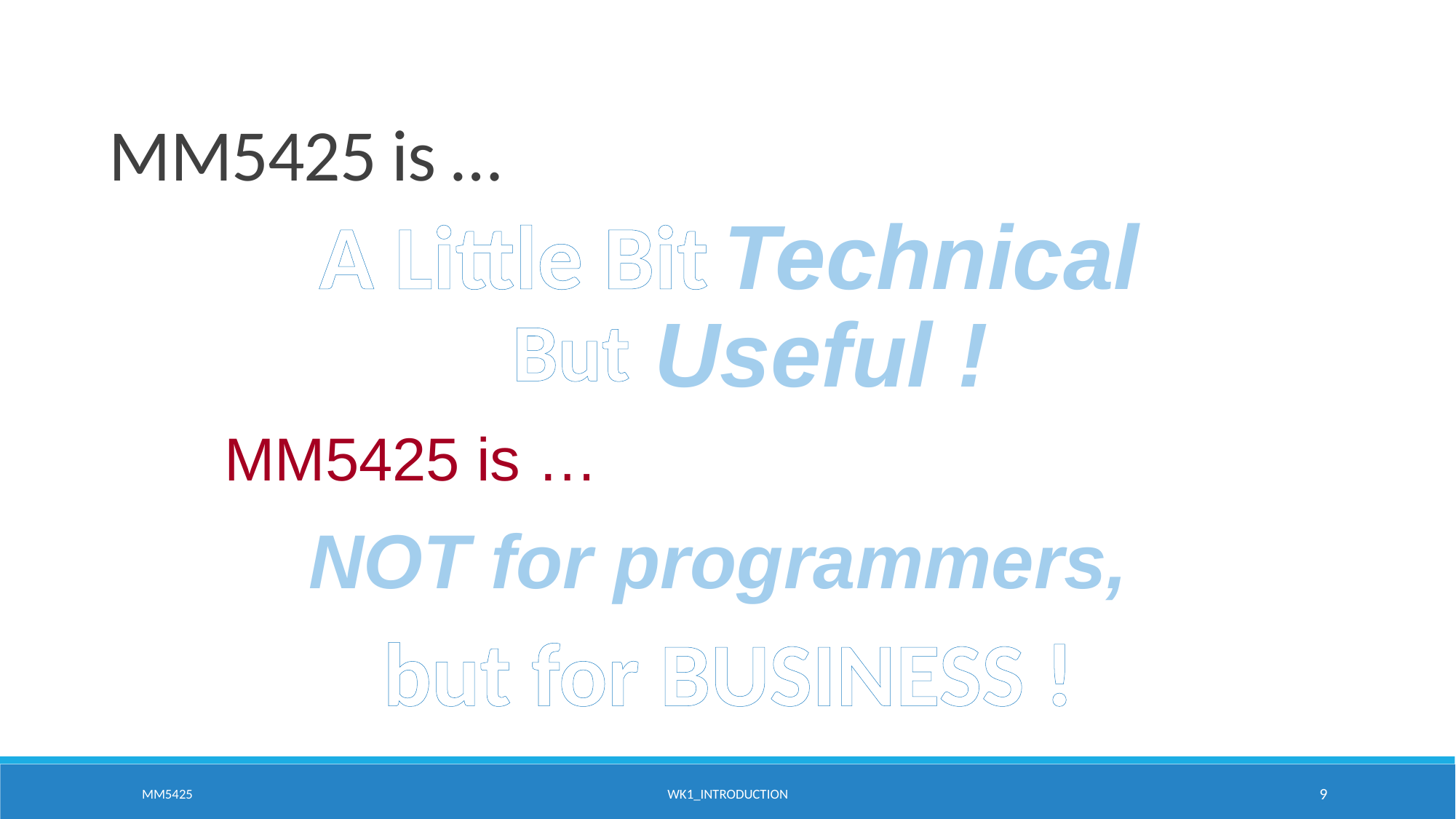

MM5425 is …
A Little Bit
Technical
Useful !
But
MM5425 is …
NOT for programmers,
but for BUSINESS !
MM5425
WK1_Introduction
9